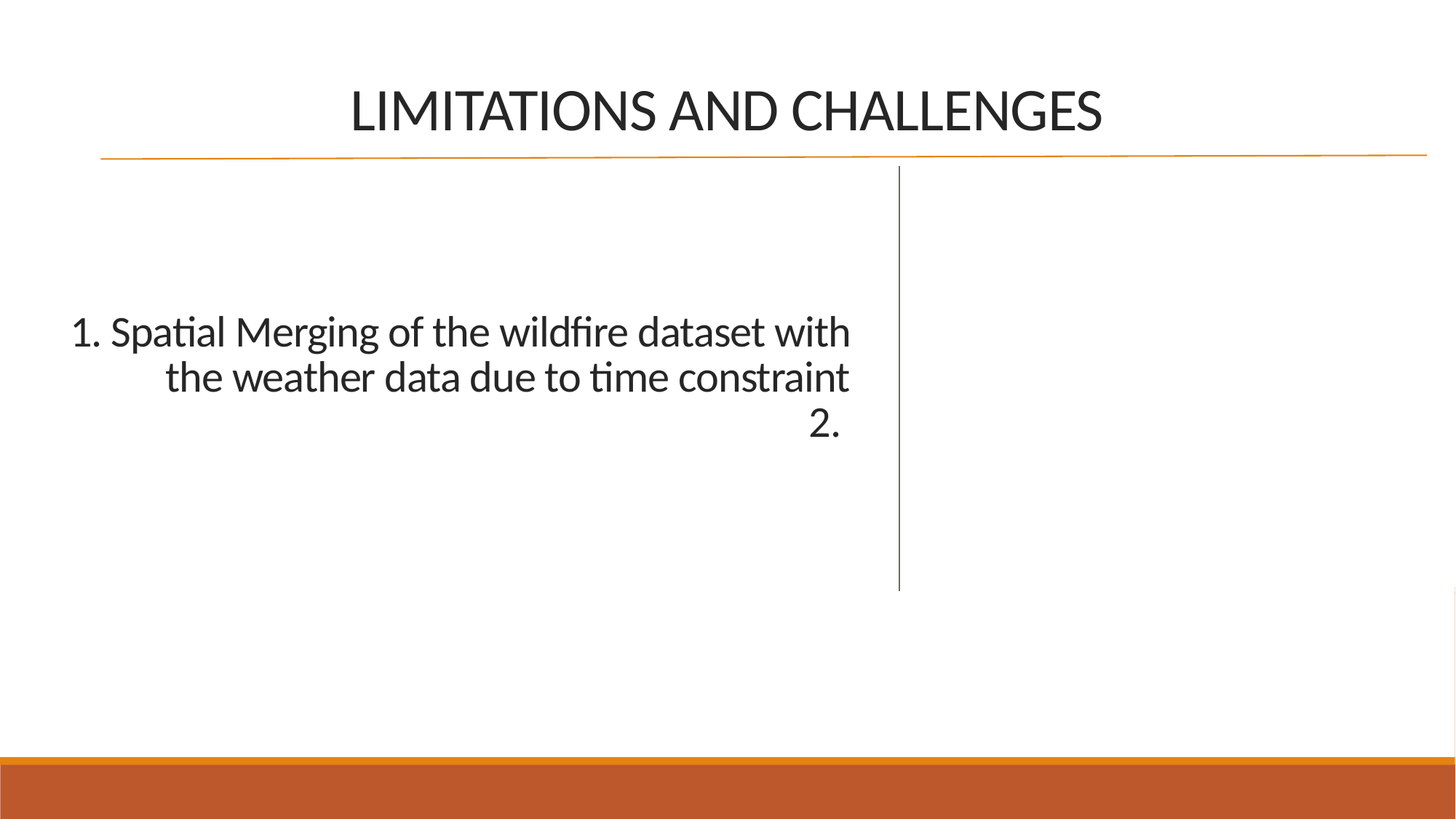

LIMITATIONS AND CHALLENGES
# 1. Spatial Merging of the wildfire dataset with the weather data due to time constraint 2.